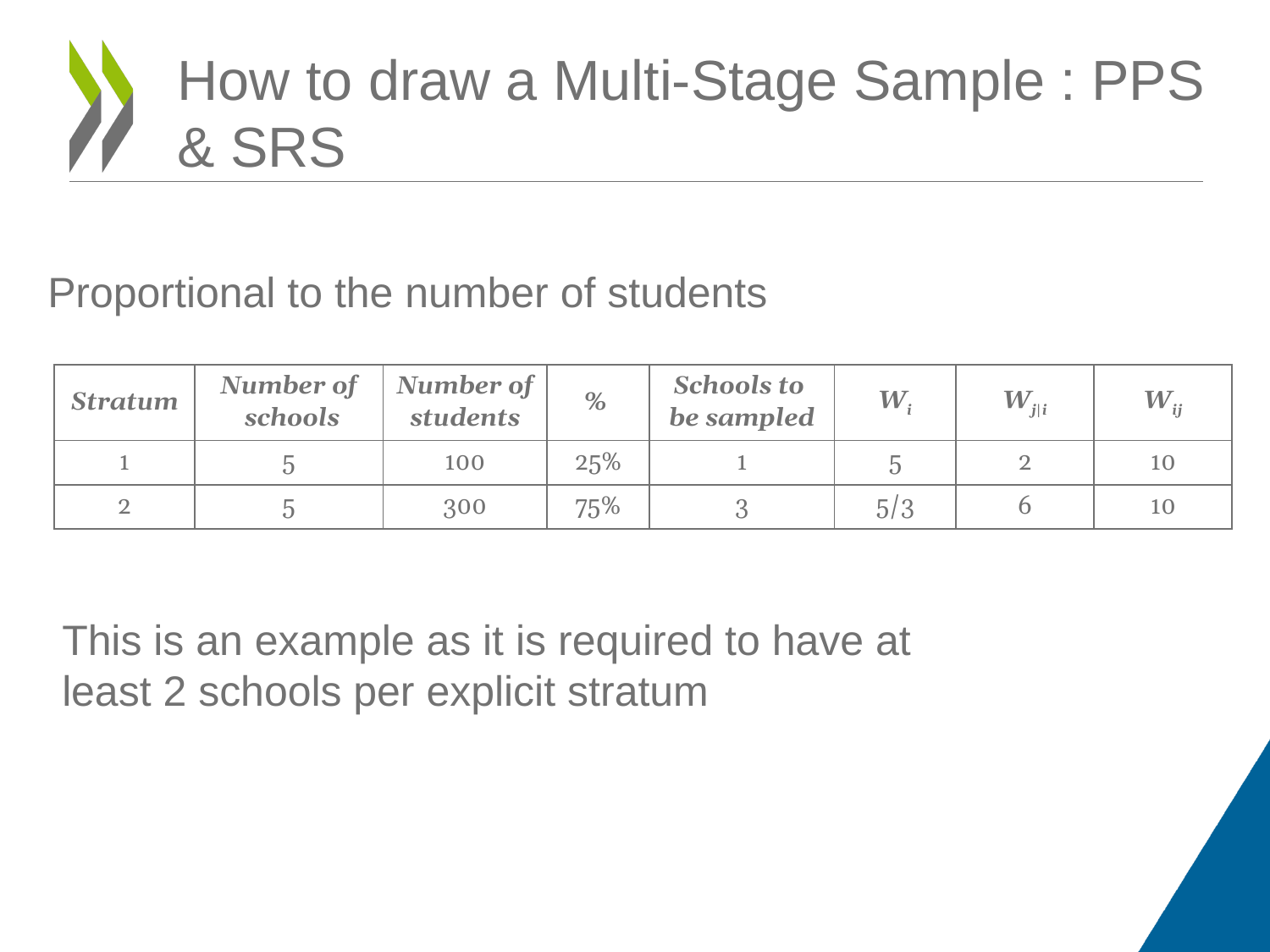

How to draw a Multi-Stage Sample : PPS & SRS
# Proportional to the number of students
| Stratum | Number of schools | Number of students | % | Schools to be sampled | Wi | Wj|i | Wij |
| --- | --- | --- | --- | --- | --- | --- | --- |
| 1 | 5 | 100 | 25% | 1 | 5 | 2 | 10 |
| 2 | 5 | 300 | 75% | 3 | 5/3 | 6 | 10 |
This is an example as it is required to have at least 2 schools per explicit stratum